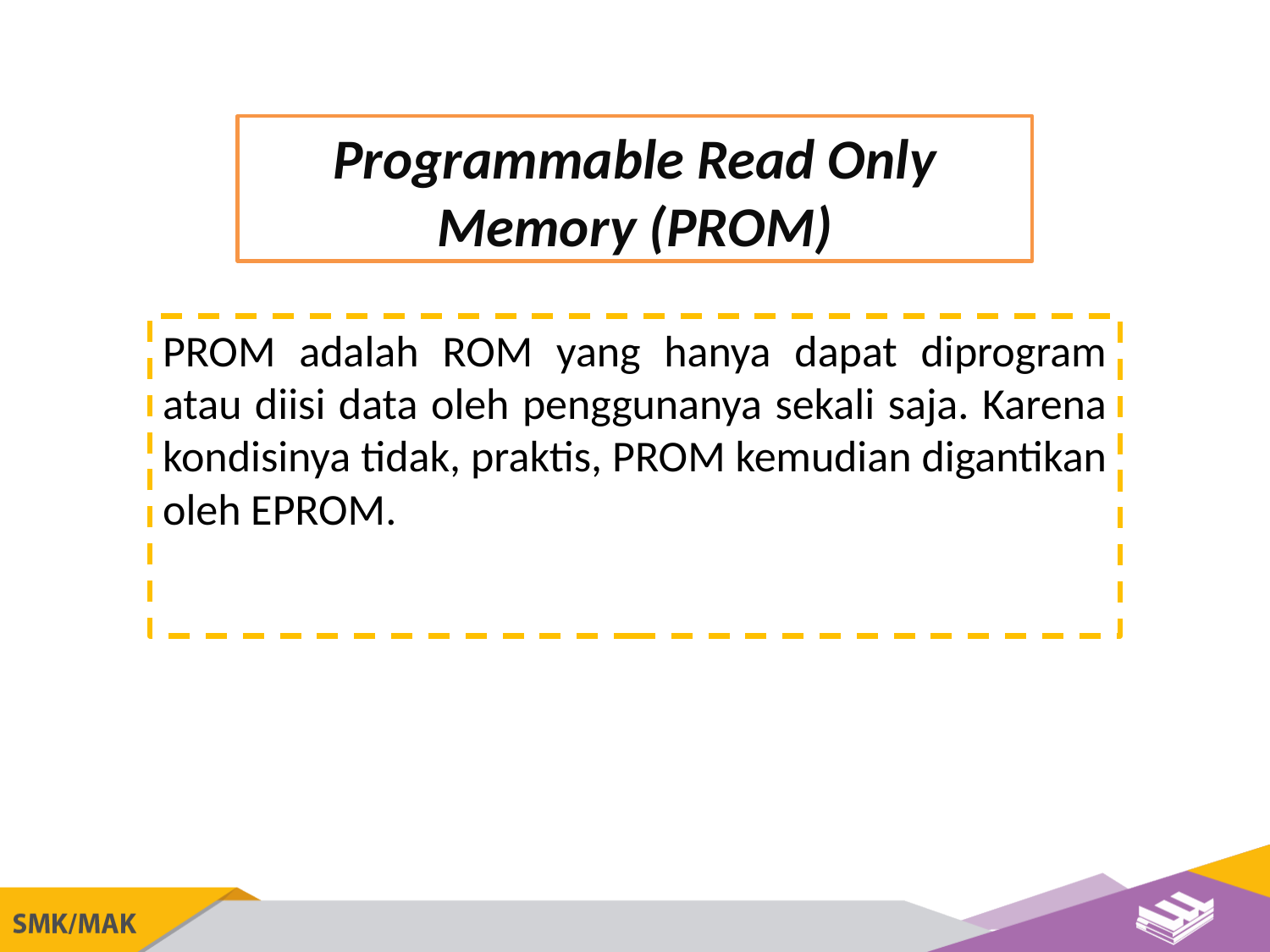

Programmable Read Only Memory (PROM)
PROM adalah ROM yang hanya dapat diprogram atau diisi data oleh penggunanya sekali saja. Karena kondisinya tidak, praktis, PROM kemudian digantikan oleh EPROM.